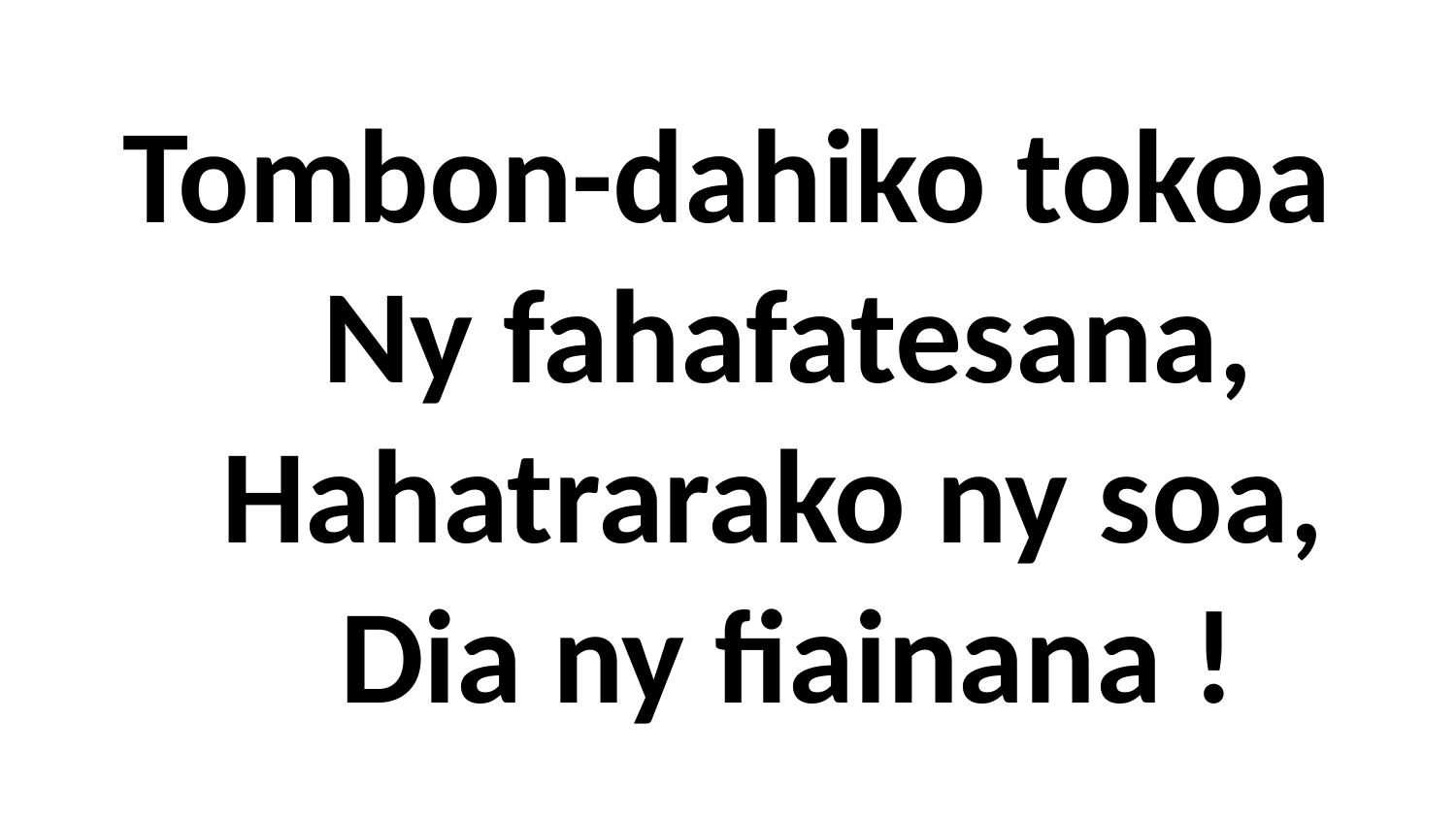

# Tombon-dahiko tokoa Ny fahafatesana, Hahatrarako ny soa, Dia ny fiainana !